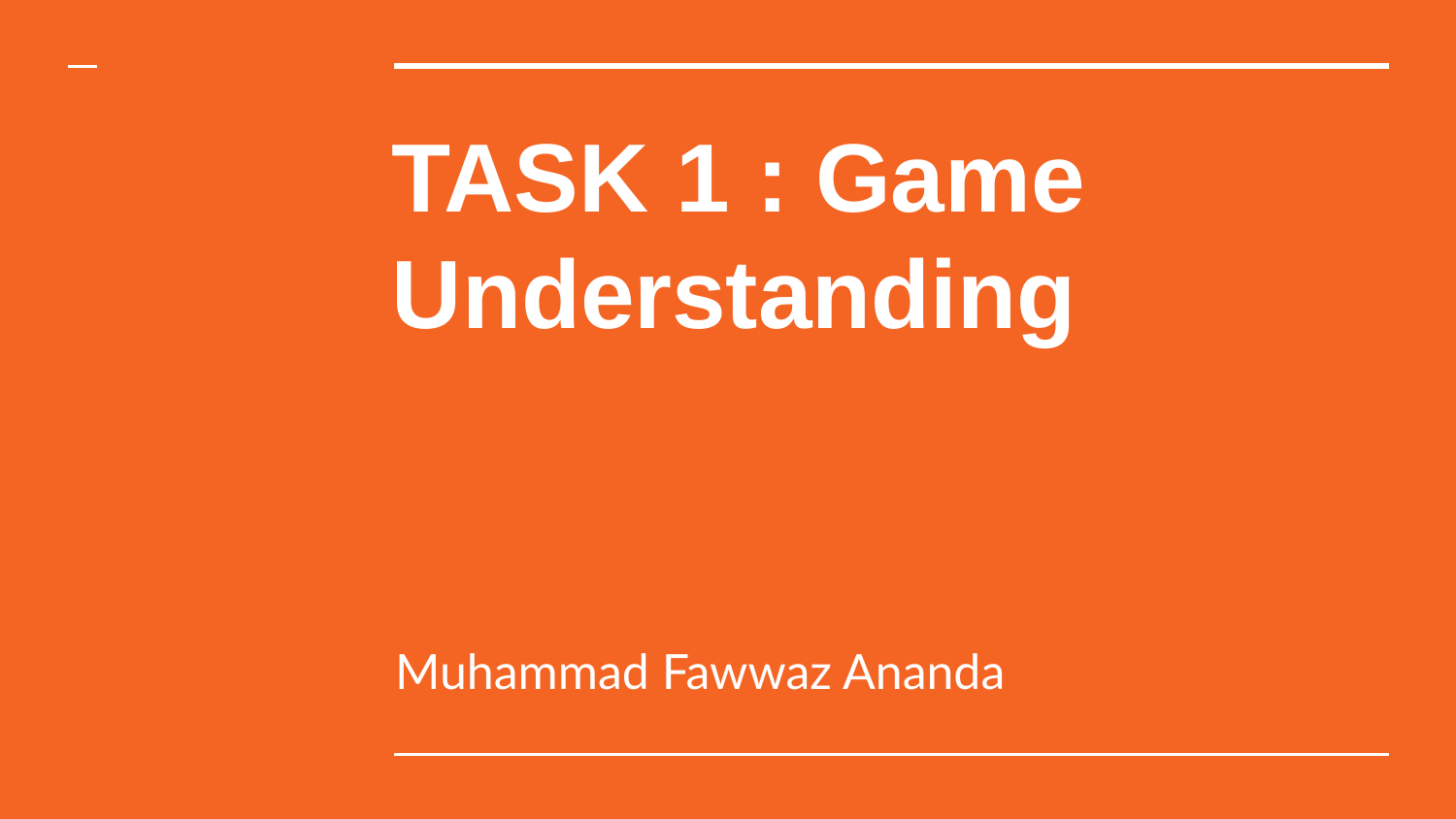

# TASK 1 : Game Understanding
Muhammad Fawwaz Ananda